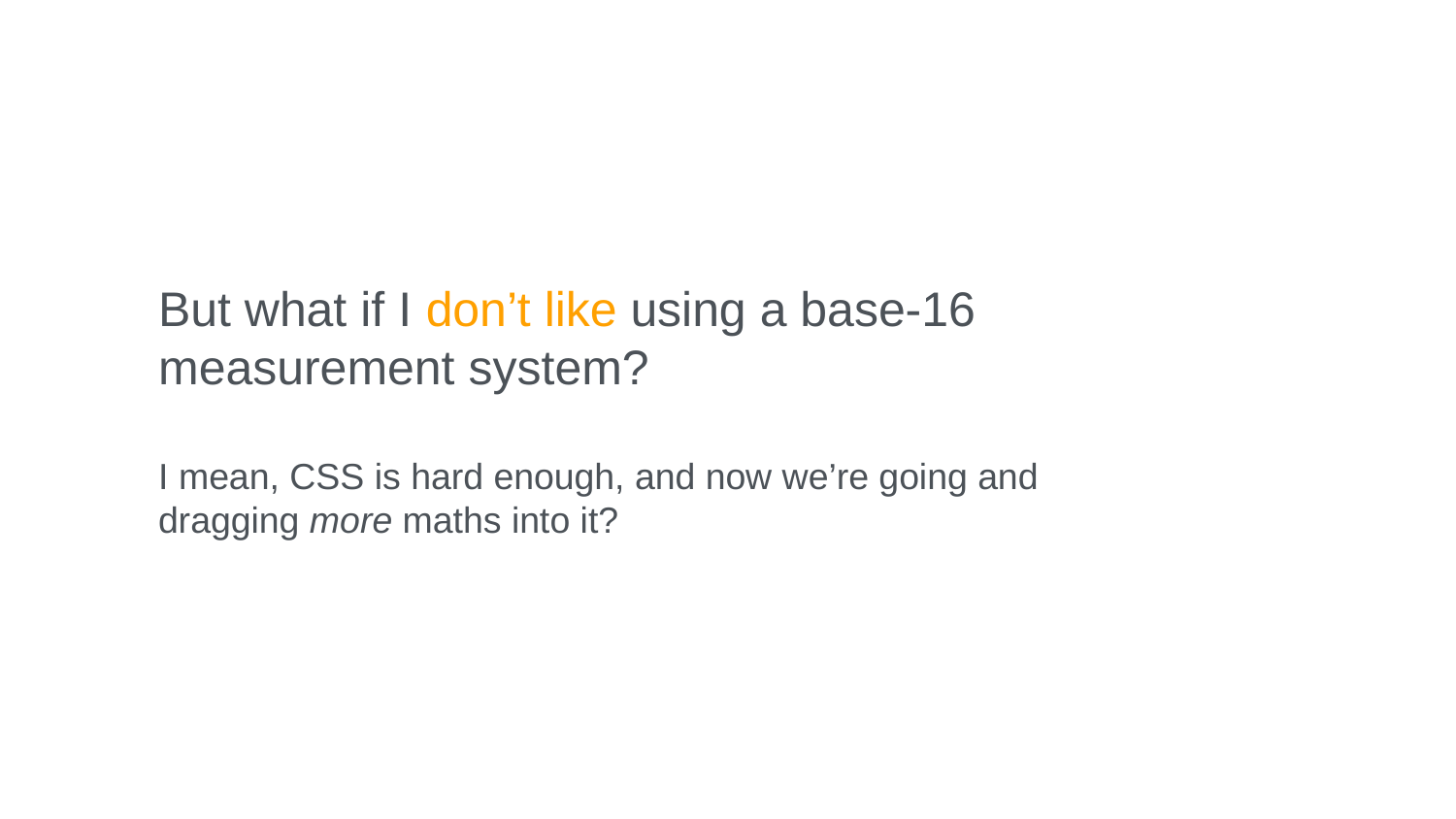

But what if I don’t like using a base-16
measurement system?

I mean, CSS is hard enough, and now we’re going and
dragging more maths into it?